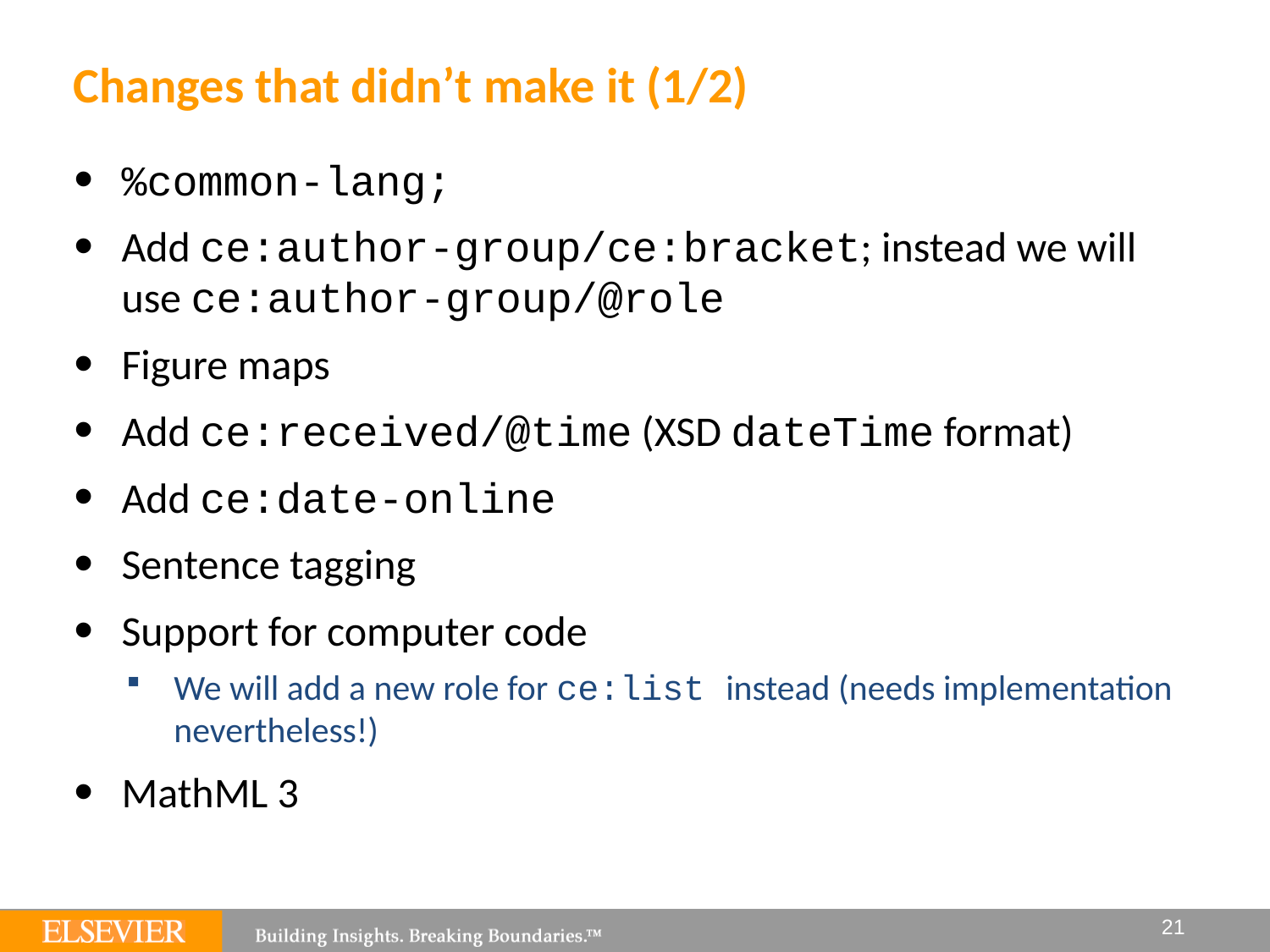

# Changes that didn’t make it (1/2)
%common-lang;
Add ce:author-group/ce:bracket; instead we will use ce:author-group/@role
Figure maps
Add ce:received/@time (XSD dateTime format)
Add ce:date-online
Sentence tagging
Support for computer code
We will add a new role for ce:list instead (needs implementation nevertheless!)
MathML 3

21